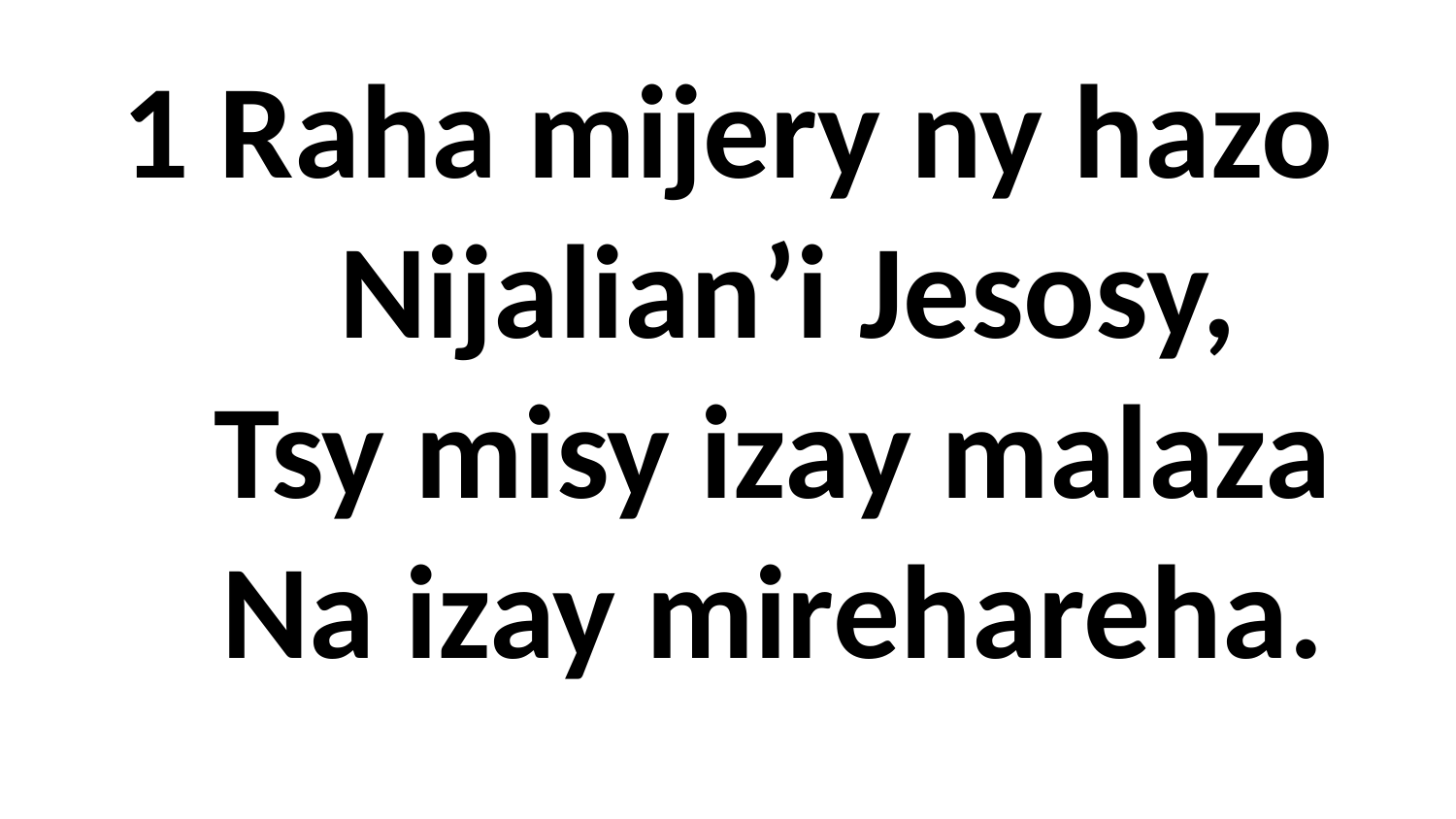

# 1 Raha mijery ny hazo Nijalian’i Jesosy, Tsy misy izay malaza Na izay mirehareha.